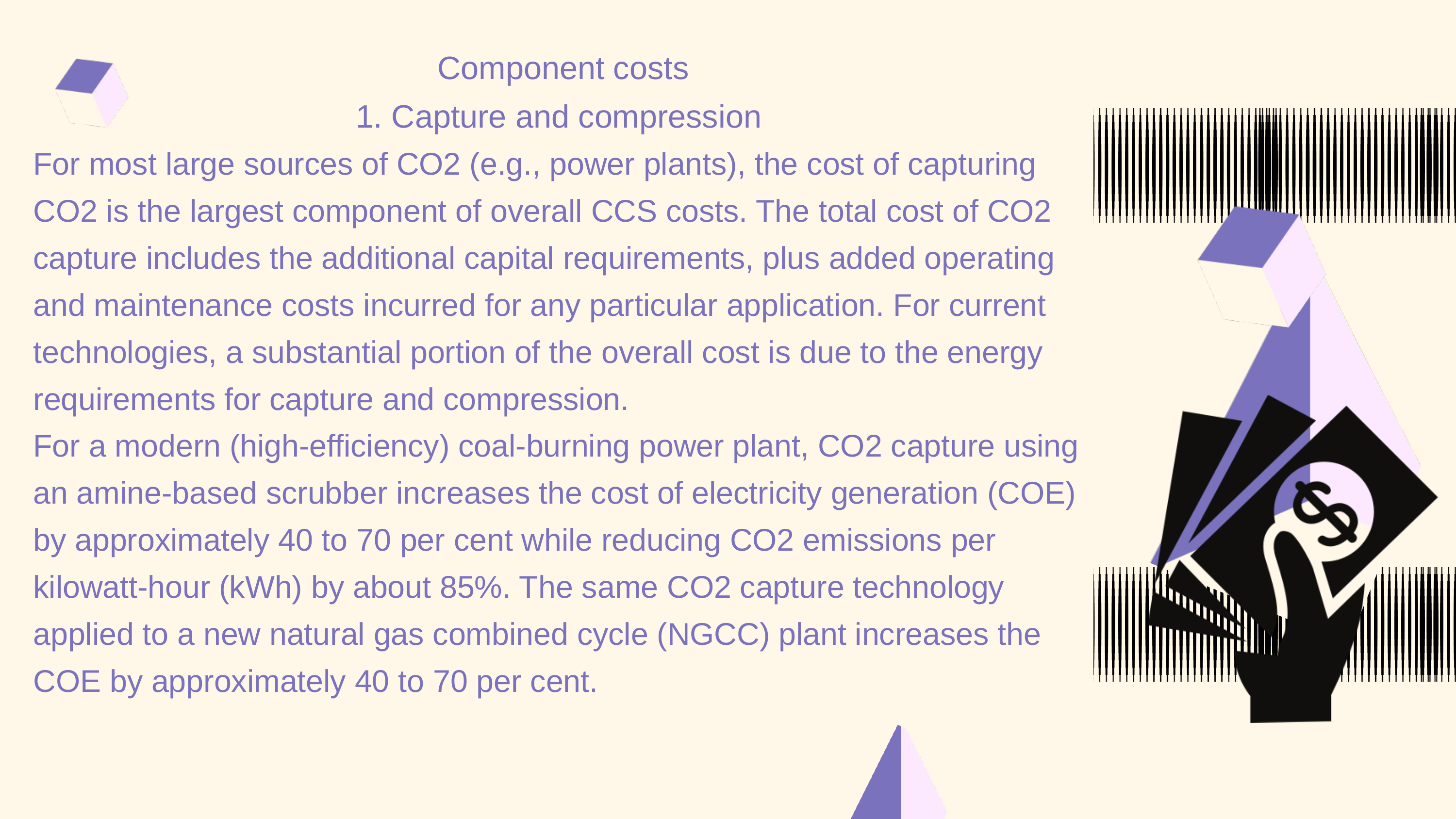

Component costs
1. Capture and compression
For most large sources of CO2 (e.g., power plants), the cost of capturing CO2 is the largest component of overall CCS costs. The total cost of CO2 capture includes the additional capital requirements, plus added operating and maintenance costs incurred for any particular application. For current technologies, a substantial portion of the overall cost is due to the energy requirements for capture and compression.
For a modern (high-efficiency) coal-burning power plant, CO2 capture using an amine-based scrubber increases the cost of electricity generation (COE) by approximately 40 to 70 per cent while reducing CO2 emissions per kilowatt-hour (kWh) by about 85%. The same CO2 capture technology applied to a new natural gas combined cycle (NGCC) plant increases the COE by approximately 40 to 70 per cent.